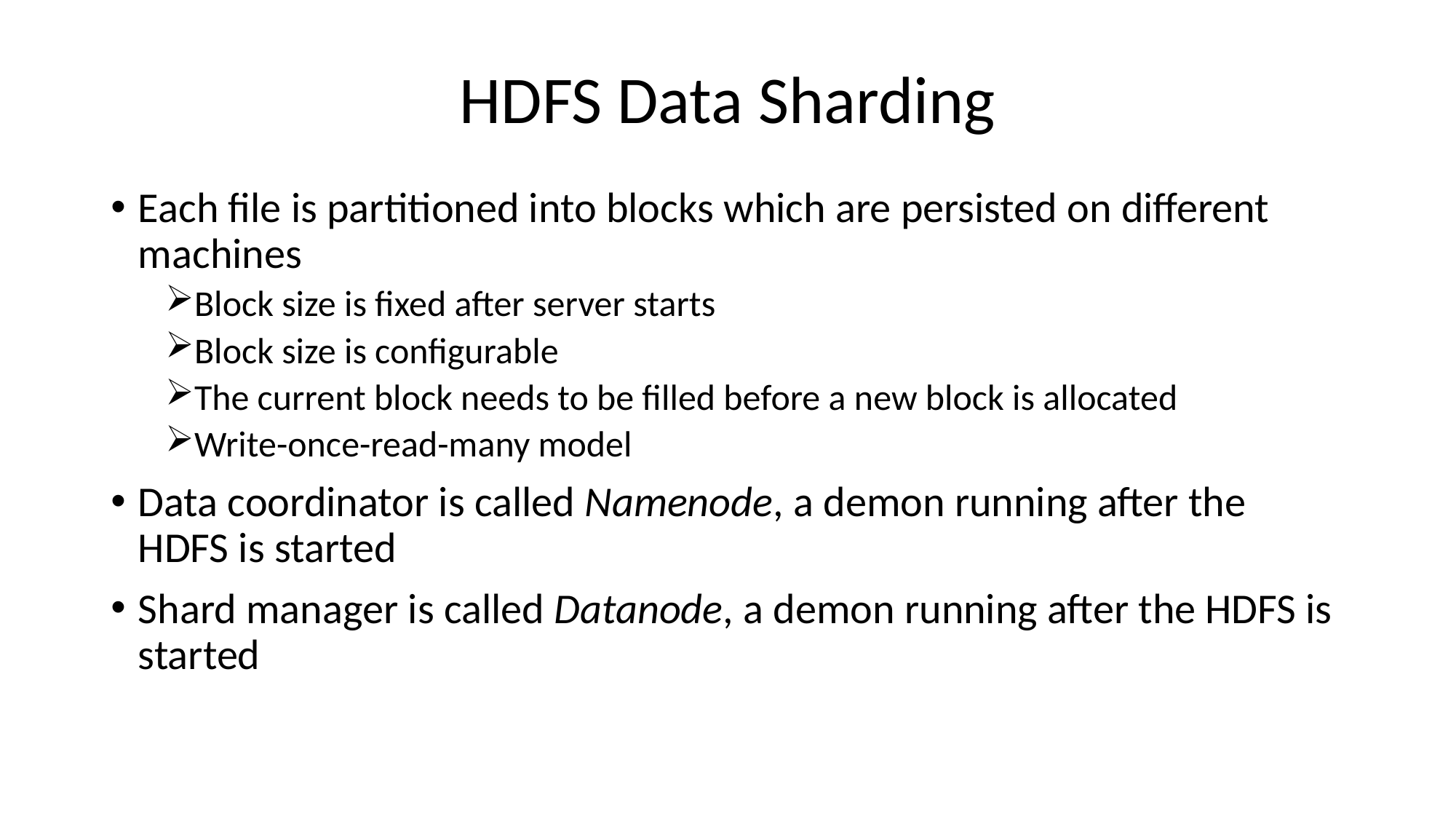

# HDFS Data Sharding
Each file is partitioned into blocks which are persisted on different machines
Block size is fixed after server starts
Block size is configurable
The current block needs to be filled before a new block is allocated
Write-once-read-many model
Data coordinator is called Namenode, a demon running after the HDFS is started
Shard manager is called Datanode, a demon running after the HDFS is started